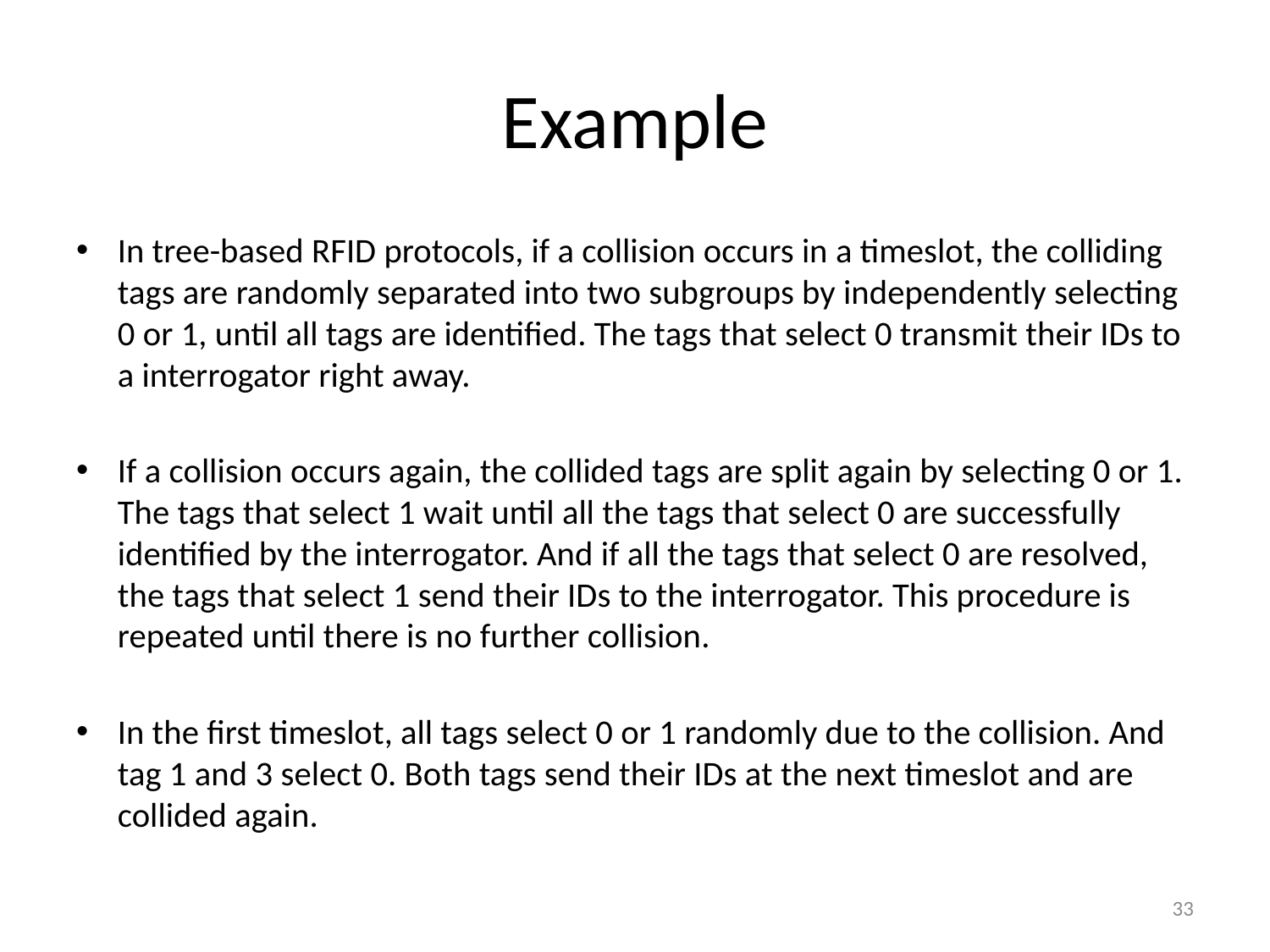

# Example
In tree-based RFID protocols, if a collision occurs in a timeslot, the colliding tags are randomly separated into two subgroups by independently selecting 0 or 1, until all tags are identified. The tags that select 0 transmit their IDs to a interrogator right away.

If a collision occurs again, the collided tags are split again by selecting 0 or 1. The tags that select 1 wait until all the tags that select 0 are successfully identified by the interrogator. And if all the tags that select 0 are resolved, the tags that select 1 send their IDs to the interrogator. This procedure is repeated until there is no further collision.

In the first timeslot, all tags select 0 or 1 randomly due to the collision. And tag 1 and 3 select 0. Both tags send their IDs at the next timeslot and are collided again.
33